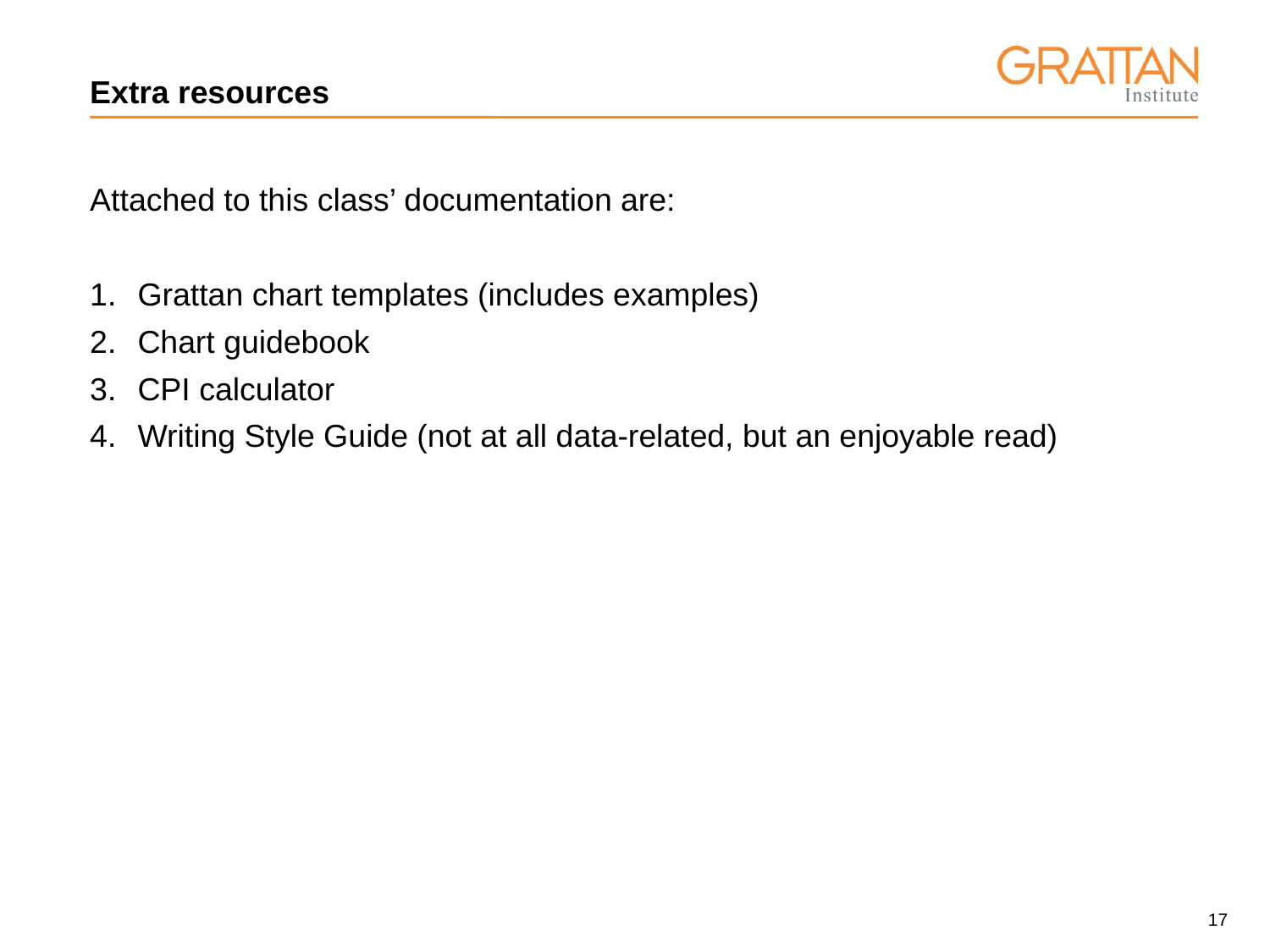

# Extra resources

Attached to this class’ documentation are:

Grattan chart templates (includes examples)
Chart guidebook
CPI calculator
Writing Style Guide (not at all data-related, but an enjoyable read)